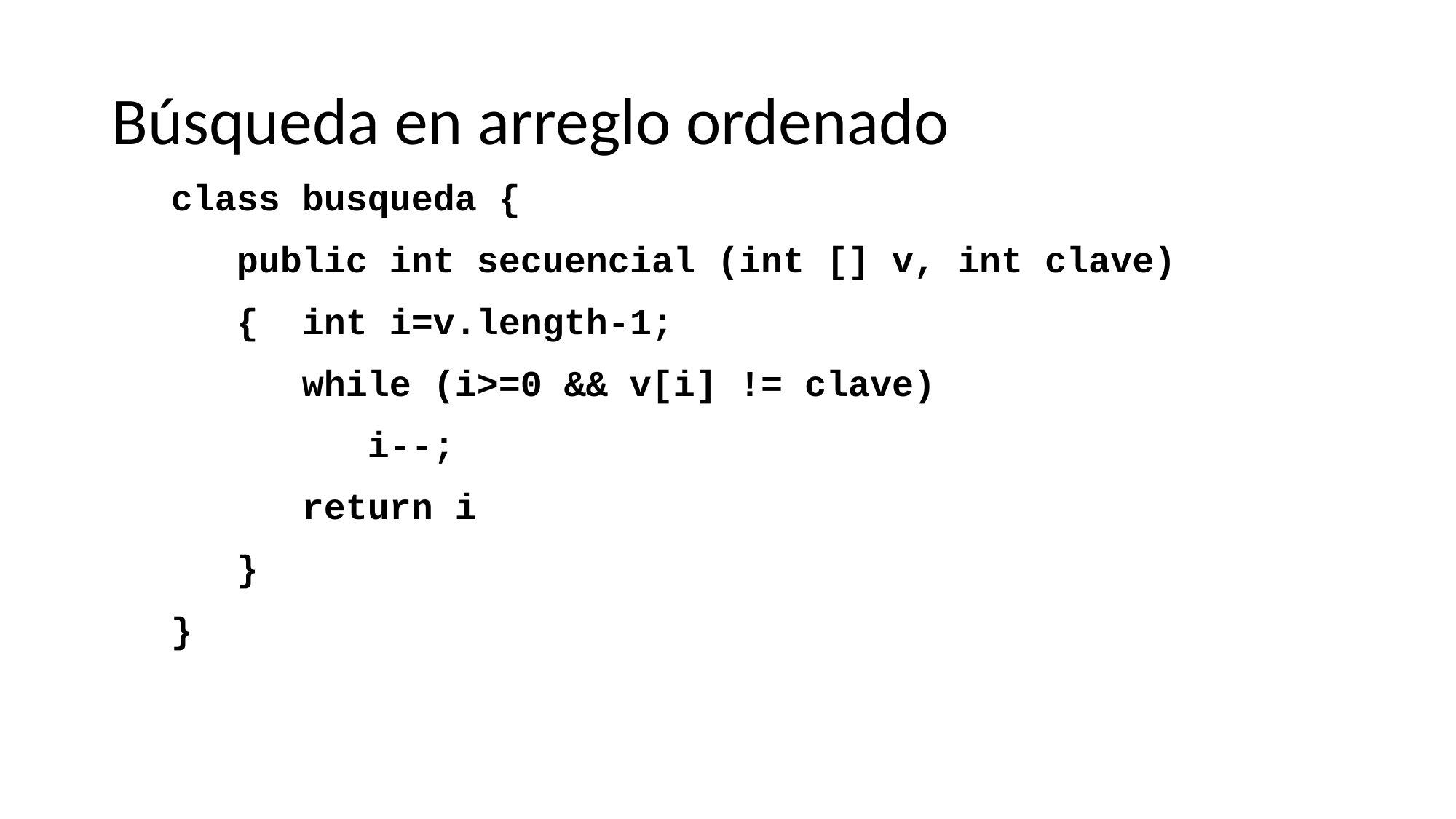

# Búsqueda en arreglo ordenado
class busqueda {
   public int secuencial (int [] v, int clave)
   {  int i=v.length-1;
      while (i>=0 && v[i] != clave)
         i--;
      return i
   }
}